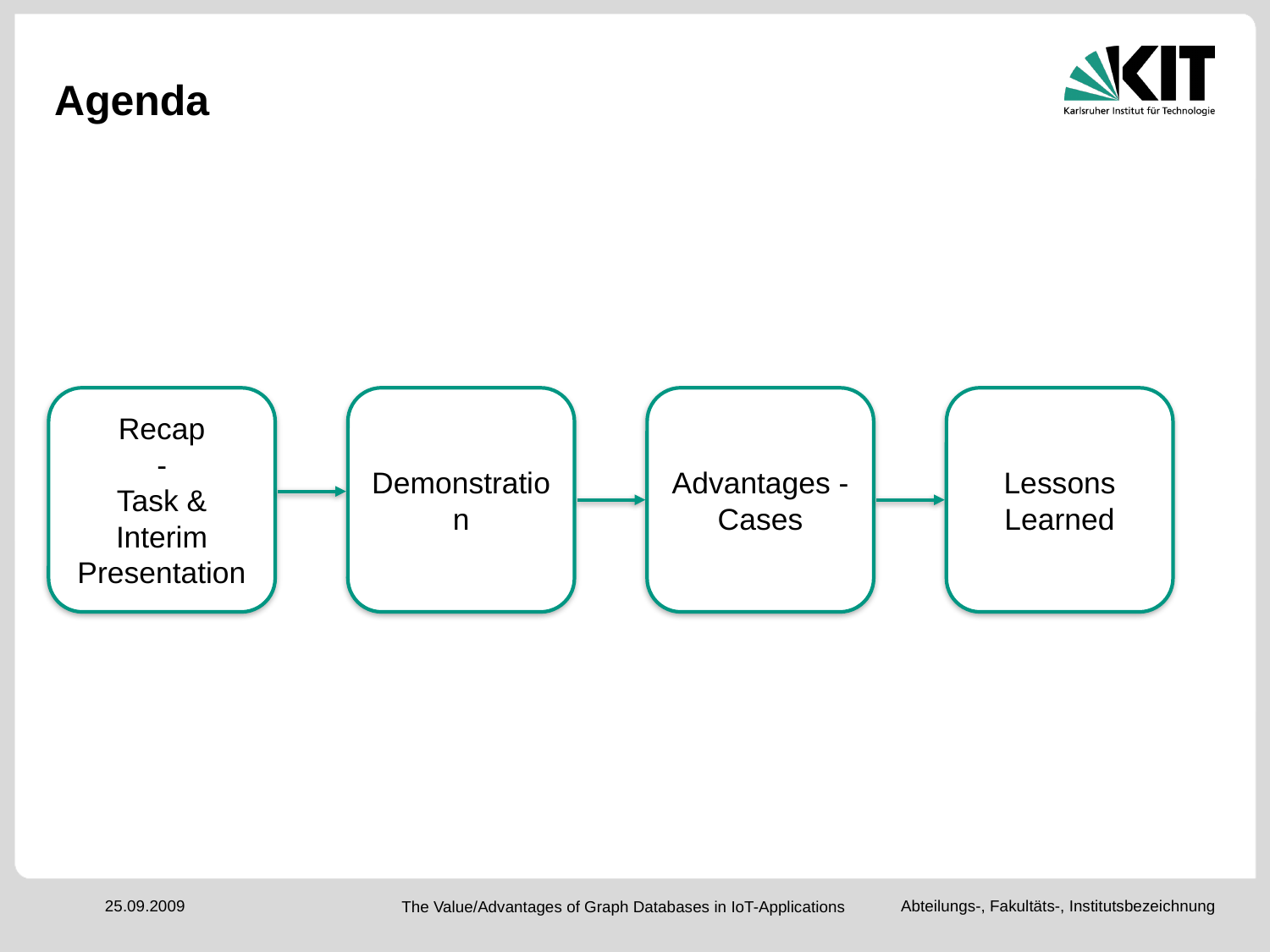

# Agenda
Recap
-
Task &
Interim Presentation
Demonstration
Advantages - Cases
Lessons
Learned

2